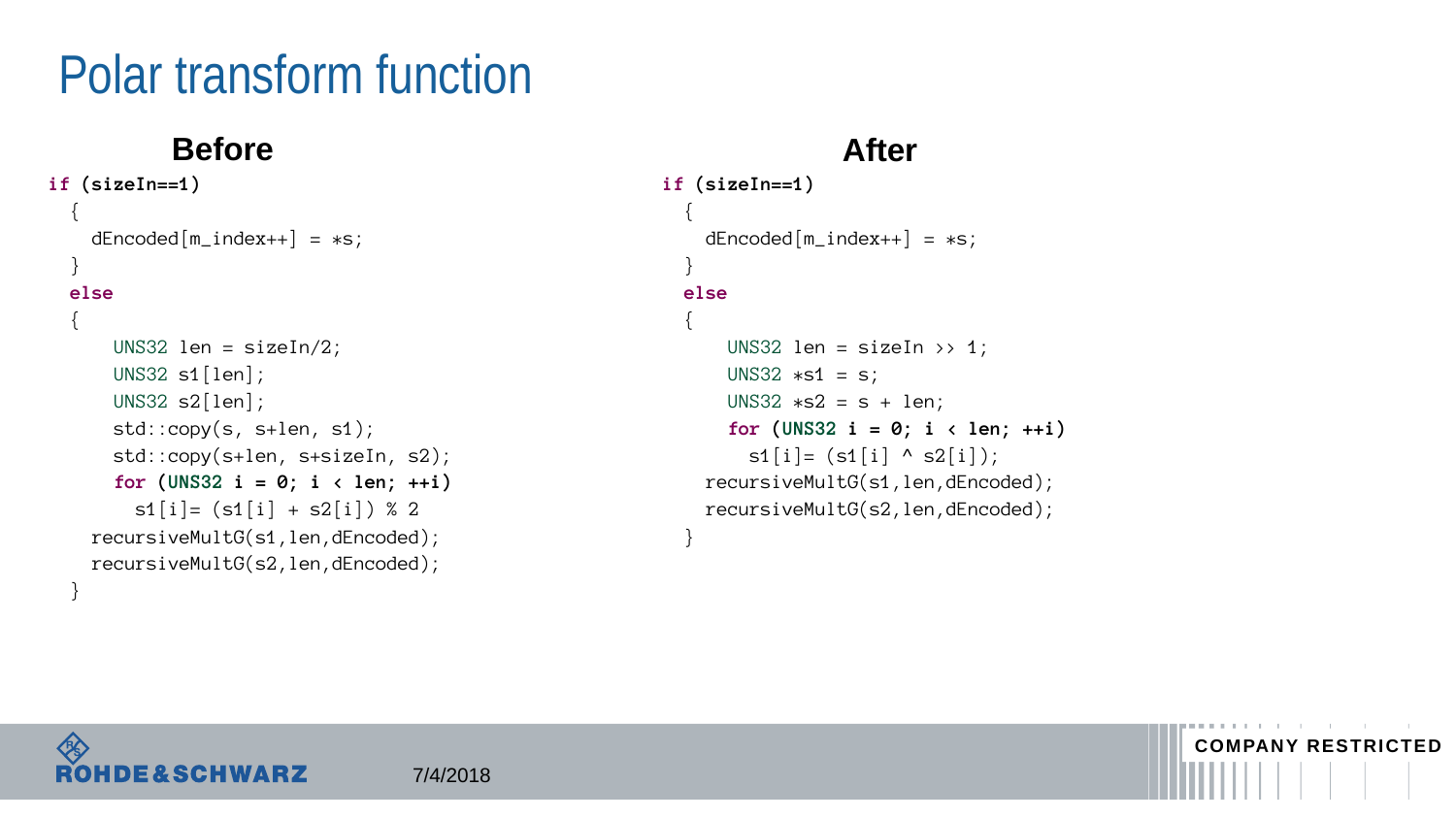

# Polar transform function
After
Before
if (sizeIn==1)
  {
    dEncoded[m_index++] = *s;
  }
  else
  {
      UNS32 len = sizeIn/2;
      UNS32 s1[len];
      UNS32 s2[len];
      std::copy(s, s+len, s1);
      std::copy(s+len, s+sizeIn, s2);
      for (UNS32 i = 0; i < len; ++i)
        s1[i]= (s1[i] + s2[i]) % 2
    recursiveMultG(s1,len,dEncoded);
    recursiveMultG(s2,len,dEncoded);
  }
if (sizeIn==1)
  {
    dEncoded[m_index++] = *s;
  }
  else
  {
      UNS32 len = sizeIn >> 1;
      UNS32 *s1 = s;
      UNS32 *s2 = s + len;
      for (UNS32 i = 0; i < len; ++i)
        s1[i]= (s1[i] ^ s2[i]);
    recursiveMultG(s1,len,dEncoded);
    recursiveMultG(s2,len,dEncoded);
  }
COMPANY RESTRICTED
7/4/2018